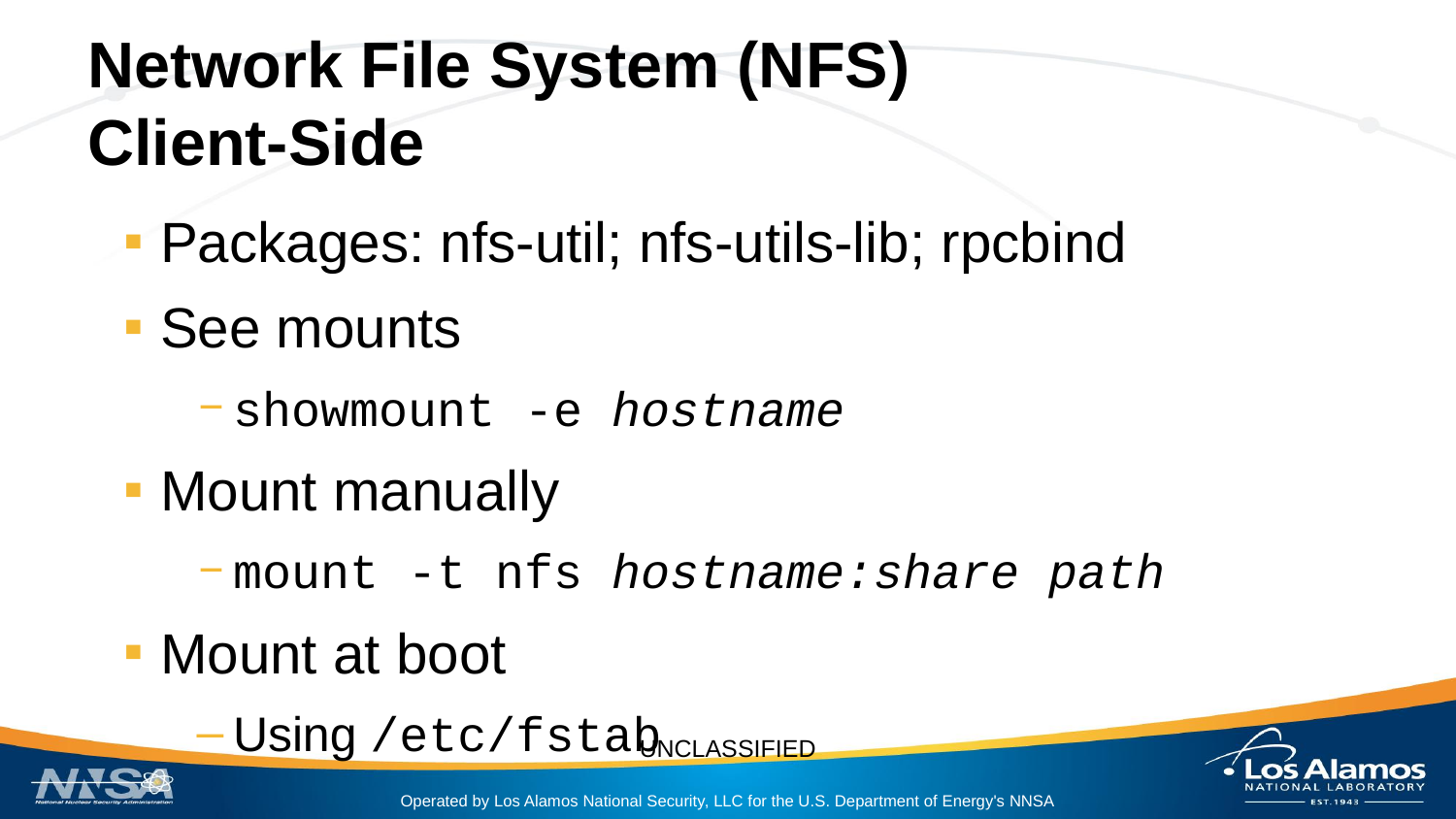

# Network File System (NFS)
Client-Side
Packages: nfs-util; nfs-utils-lib; rpcbind
See mounts
showmount -e hostname
Mount manually
mount -t nfs hostname:share path
Mount at boot
Using /etc/fstab